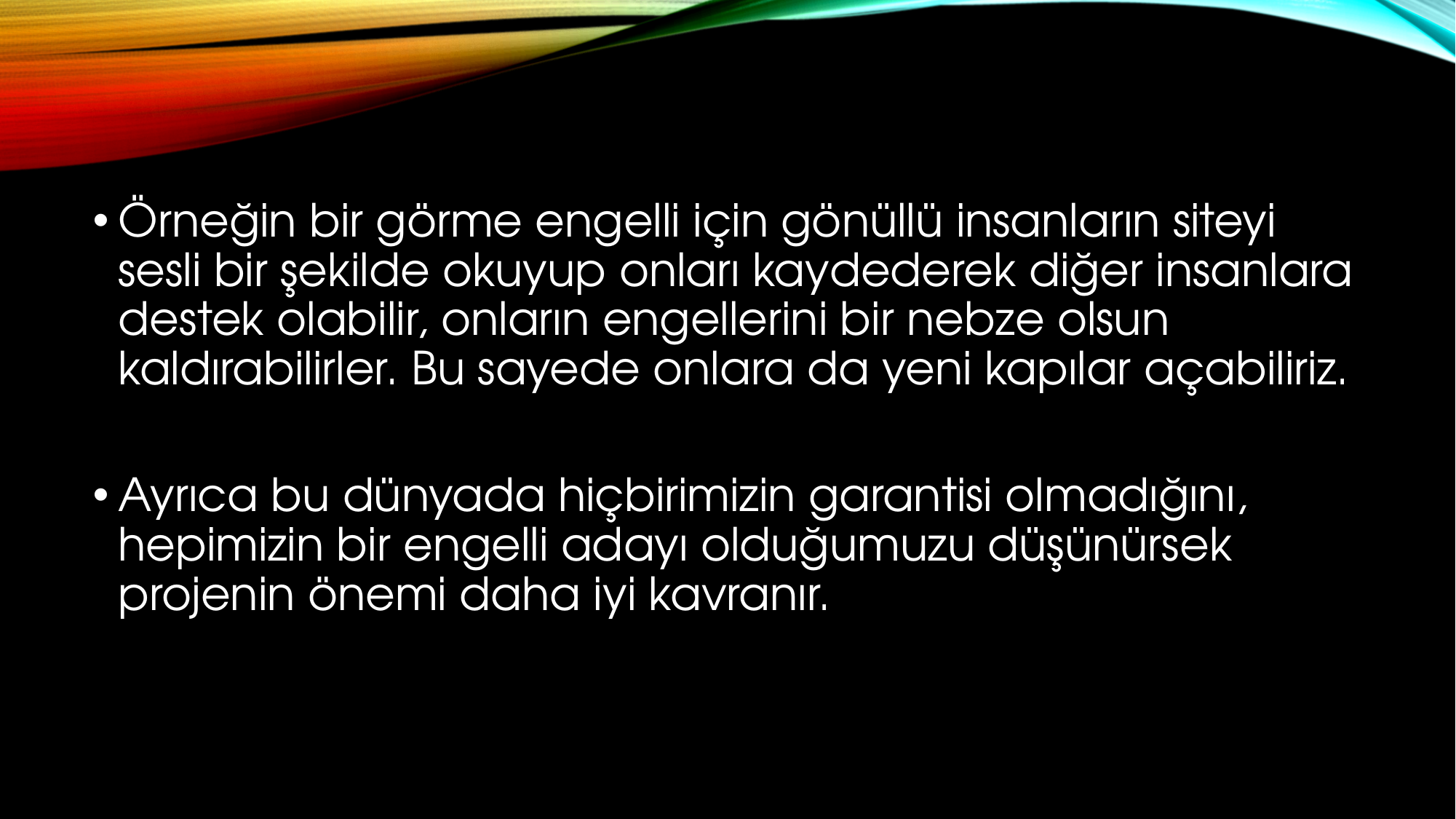

Örneğin bir görme engelli için gönüllü insanların siteyi sesli bir şekilde okuyup onları kaydederek diğer insanlara destek olabilir, onların engellerini bir nebze olsun kaldırabilirler. Bu sayede onlara da yeni kapılar açabiliriz.

Ayrıca bu dünyada hiçbirimizin garantisi olmadığını, hepimizin bir engelli adayı olduğumuzu düşünürsek projenin önemi daha iyi kavranır.